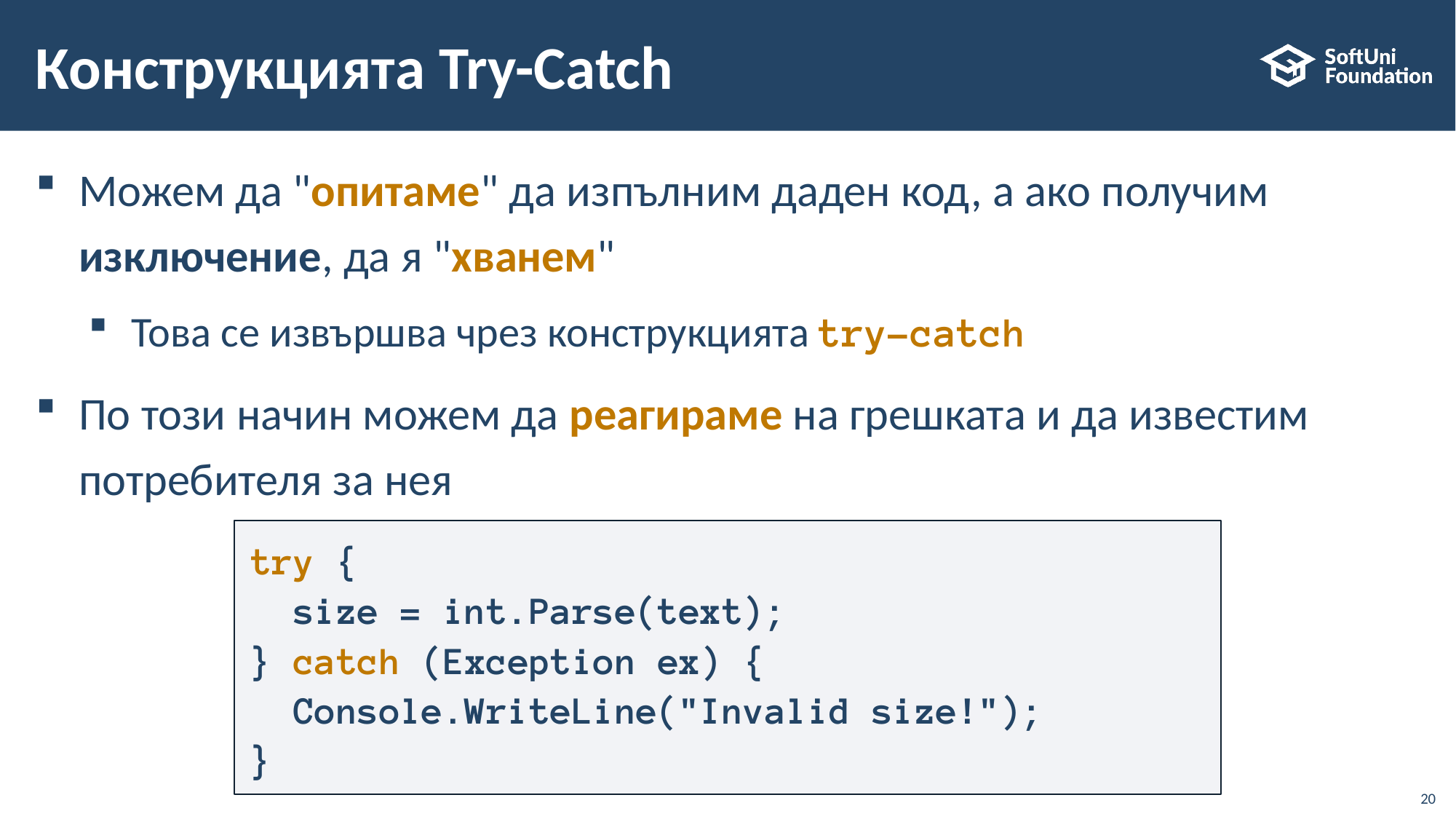

# Конструкцията Try-Catch
Можем да "опитаме" да изпълним даден код, а ако получим изключение, да я "хванем"
Това се извършва чрез конструкцията try-catch
По този начин можем да реагираме на грешката и да известим потребителя за нея
try {
  size = int.Parse(text);
} catch (Exception ex) {
  Console.WriteLine("Invalid size!");
}
20